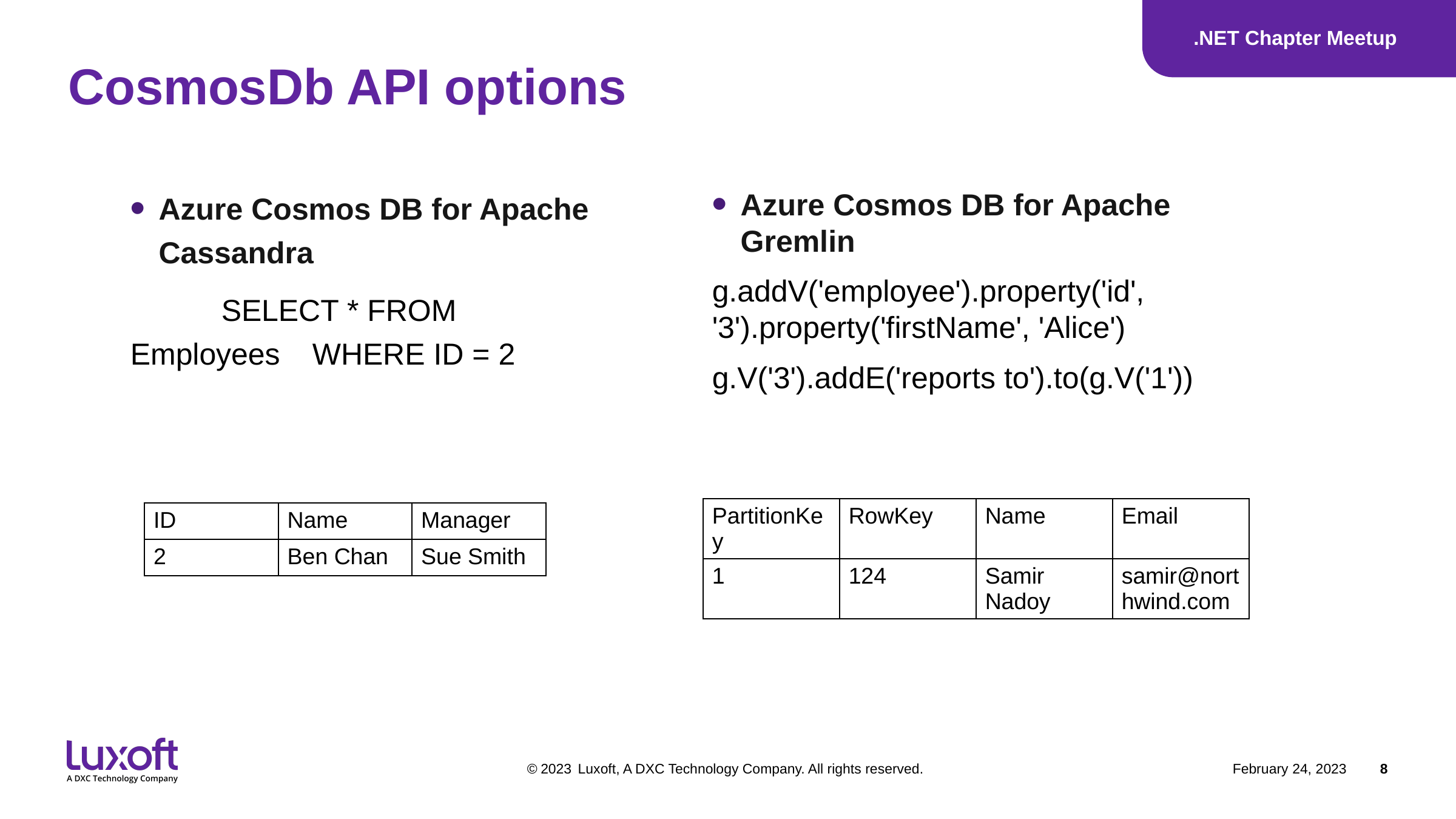

.NET Chapter Meetup
# CosmosDb API options
Azure Cosmos DB for Apache Gremlin
g.addV('employee').property('id', '3').property('firstName', 'Alice')
g.V('3').addE('reports to').to(g.V('1'))

Azure Cosmos DB for Apache Cassandra
	SELECT * FROM Employees 	WHERE ID = 2

| PartitionKey | RowKey | Name | Email |
| --- | --- | --- | --- |
| 1 | 124 | Samir Nadoy | samir@northwind.com |
| ID | Name | Manager |
| --- | --- | --- |
| 2 | Ben Chan | Sue Smith |